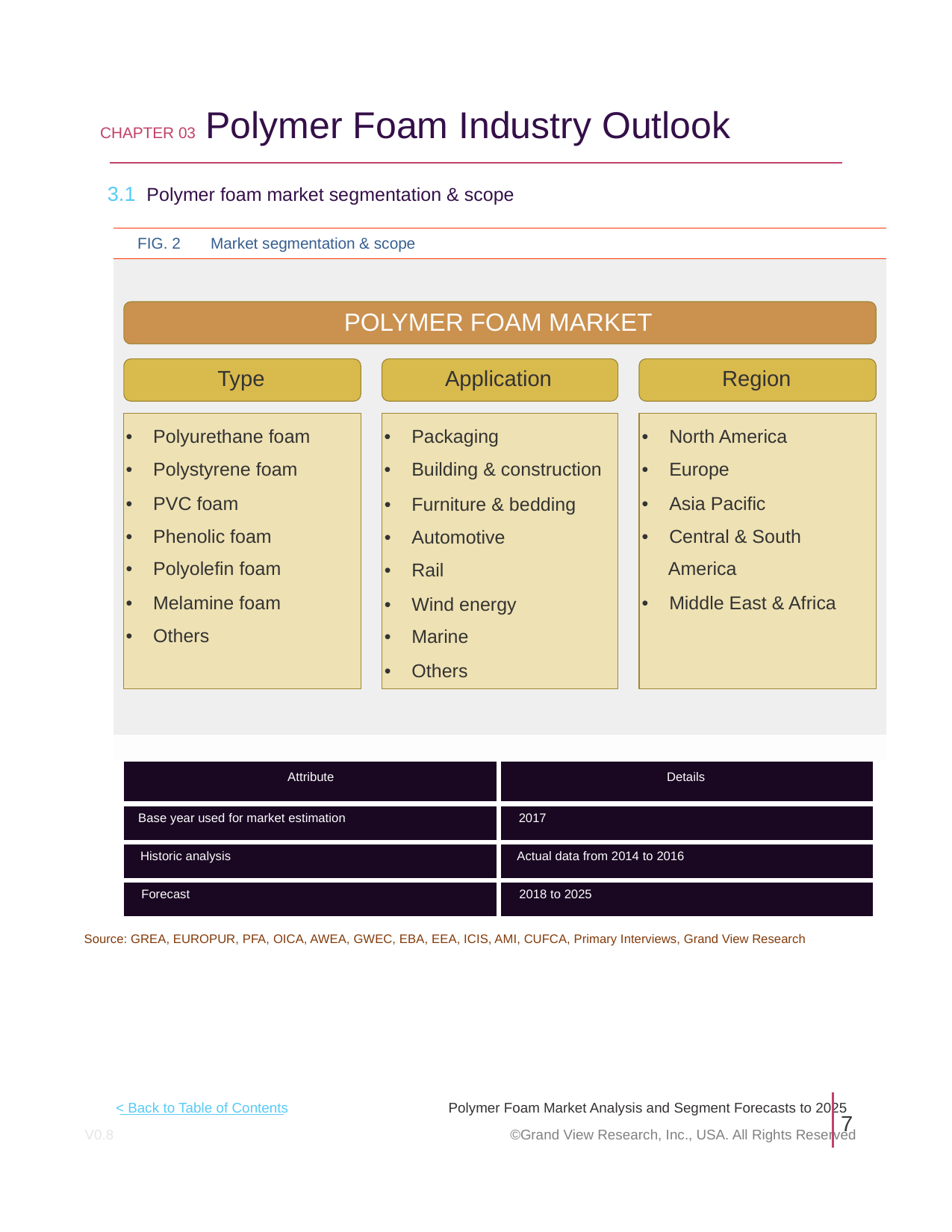

CHAPTER 03 Polymer Foam Industry Outlook

3.1  Polymer foam market segmentation & scope

  FIG. 2       Market segmentation & scope

POLYMER FOAM MARKET

Type
Application
Region

•    Polyurethane foam
•    Polystyrene foam
•    PVC foam
•    Phenolic foam
•    Polyolefin foam
•    Melamine foam
•    Others
•    Packaging
•    Building & construction
•    North America
•    Europe
•    Asia Pacific
•    Central & South
America
•    Middle East & Africa
•    Furniture & bedding
•    Automotive
•    Rail
•    Wind energy
•    Marine
•    Others

Attribute
Details

Base year used for market estimation
2017

Historic analysis
Actual data from 2014 to 2016

Forecast
2018 to 2025

Source: GREA, EUROPUR, PFA, OICA, AWEA, GWEC, EBA, EEA, ICIS, AMI, CUFCA, Primary Interviews, Grand View Research

< Back to Table of Contents
Polymer Foam Market Analysis and Segment Forecasts to 2025
7

V0.8                                                                                                     ©Grand View Research, Inc., USA. All Rights Reserved